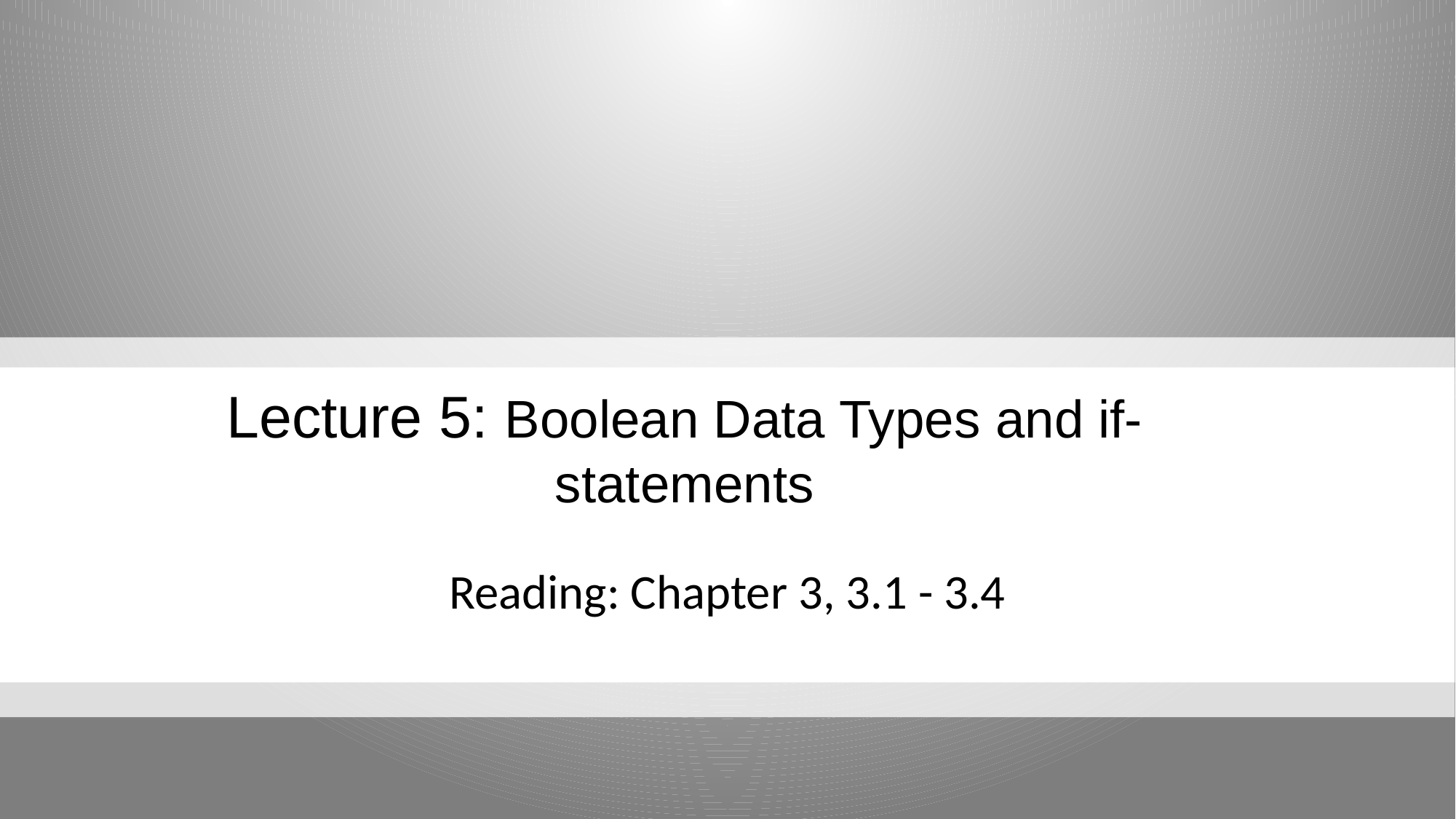

# Lecture 5: Boolean Data Types and if-statements
Reading: Chapter 3, 3.1 - 3.4